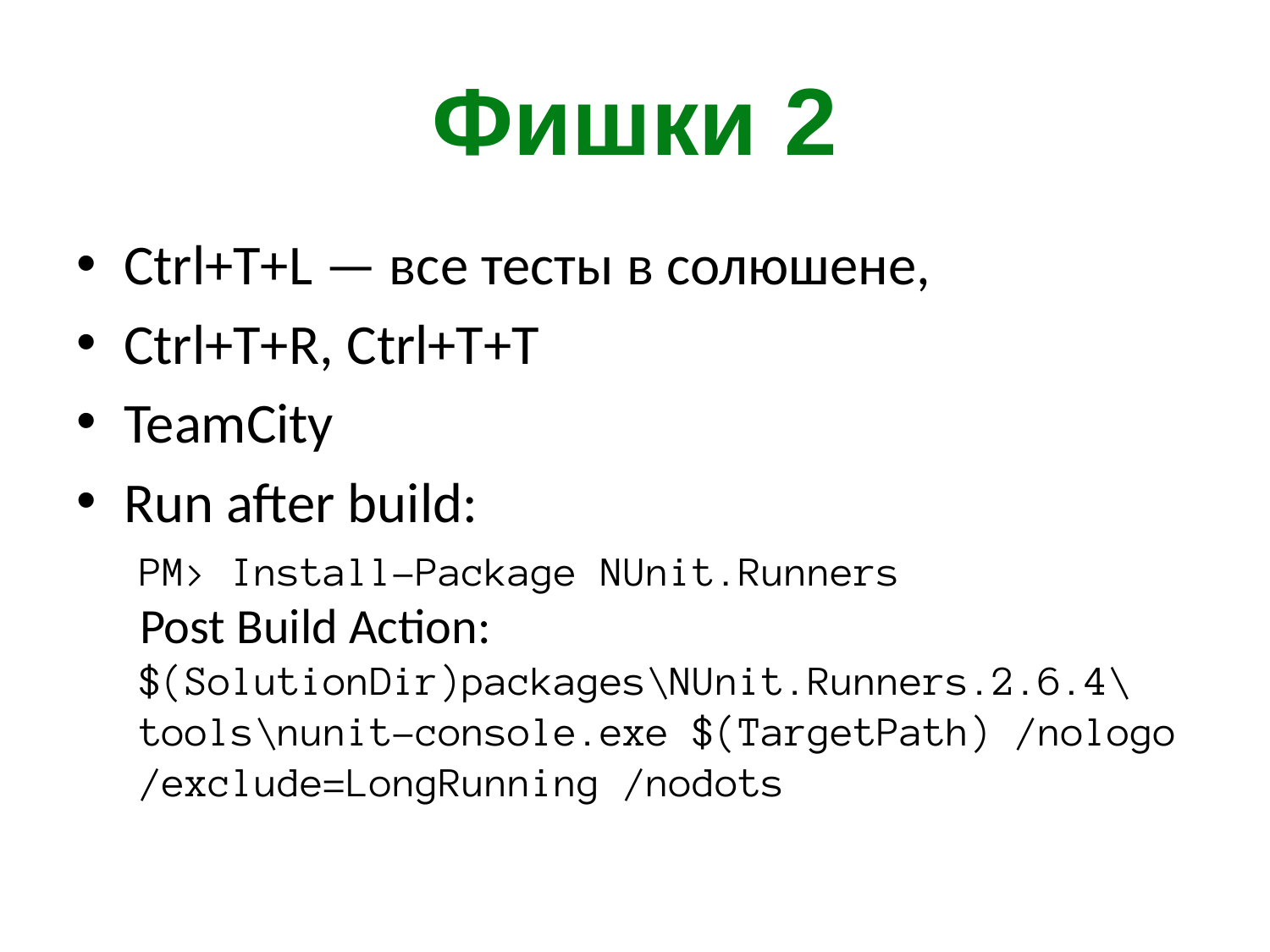

# Фишки 2
Ctrl+T+L — все тесты в солюшене,
Ctrl+T+R, Ctrl+T+T
TeamCity
Run after build:
PM> Install-Package NUnit.Runners
Post Build Action:
$(SolutionDir)packages\NUnit.Runners.2.6.4\tools\nunit-console.exe $(TargetPath) /nologo /exclude=LongRunning /nodots